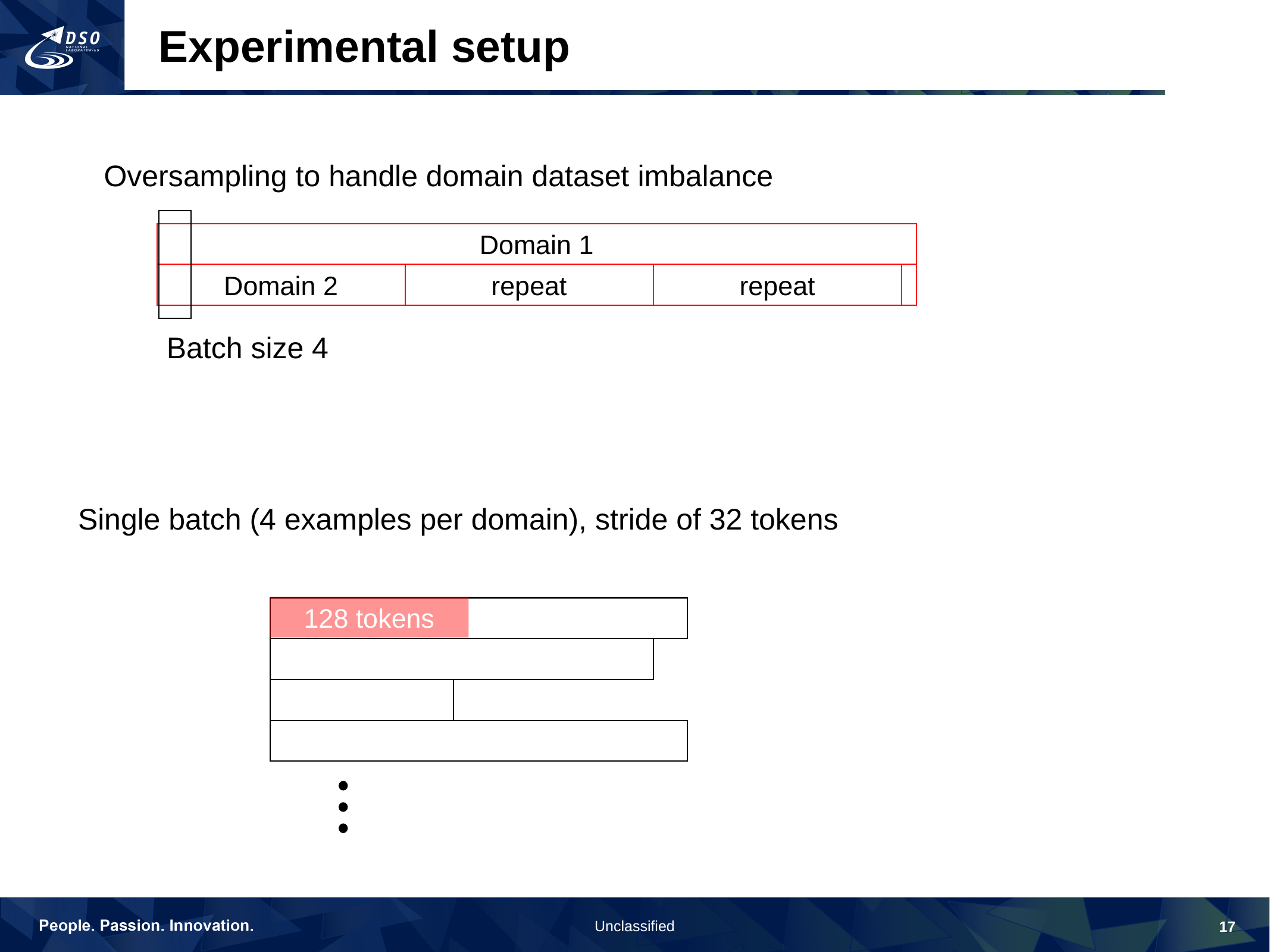

# Experimental setup
Oversampling to handle domain dataset imbalance

Domain 1
Domain 2
repeat
repeat

Batch size 4
Single batch (4 examples per domain), stride of 32 tokens
128 tokens

17